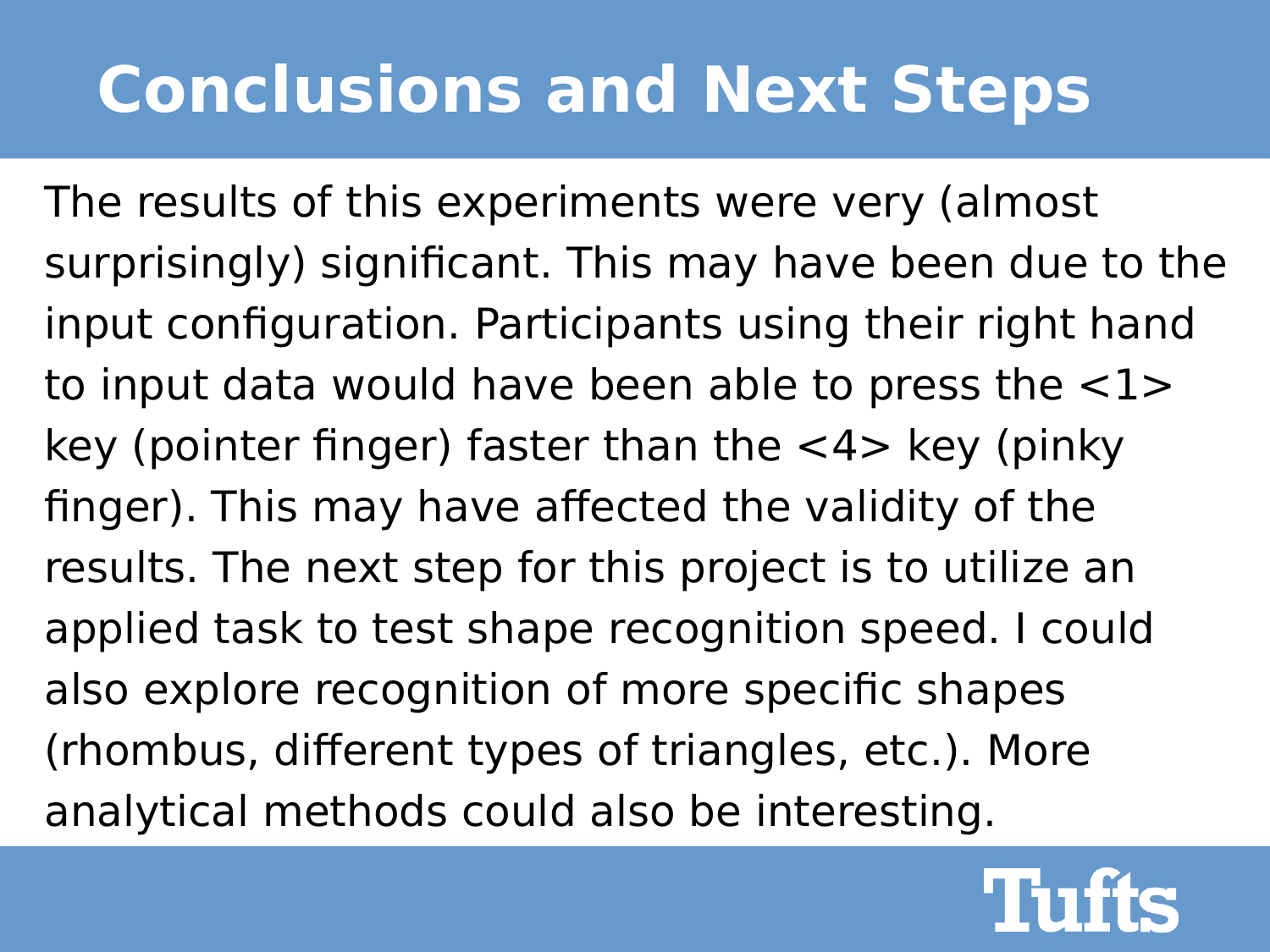

# Conclusions and Next Steps
The results of this experiments were very (almost surprisingly) significant. This may have been due to the input configuration. Participants using their right hand to input data would have been able to press the <1> key (pointer finger) faster than the <4> key (pinky finger). This may have affected the validity of the results. The next step for this project is to utilize an applied task to test shape recognition speed. I could also explore recognition of more specific shapes (rhombus, different types of triangles, etc.). More analytical methods could also be interesting.